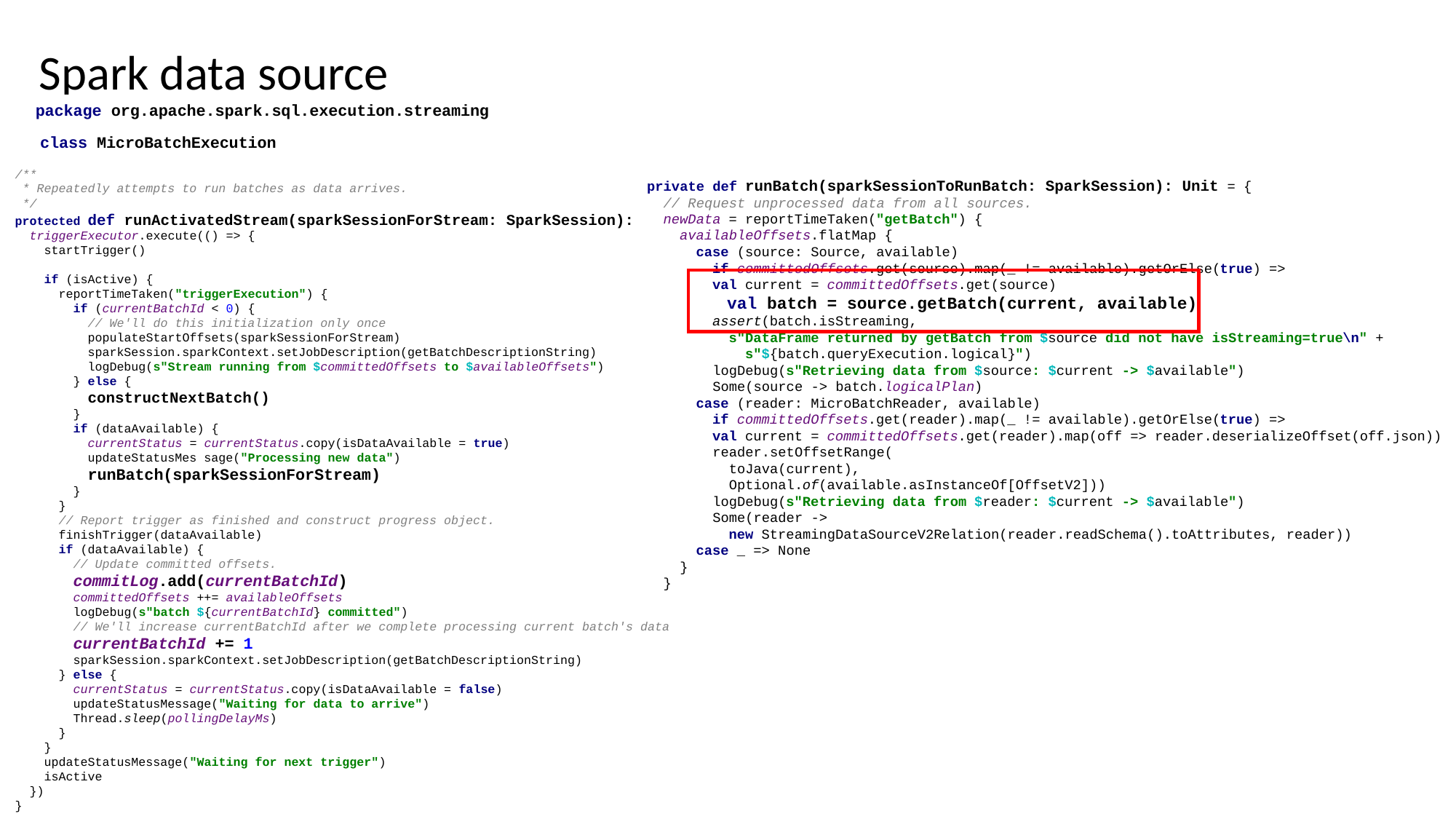

# Spark data source
package org.apache.spark.sql.execution.streaming
class MicroBatchExecution
/**
 * Repeatedly attempts to run batches as data arrives.
 */
protected def runActivatedStream(sparkSessionForStream: SparkSession): Unit = {
  triggerExecutor.execute(() => {
    startTrigger()
    if (isActive) {
      reportTimeTaken("triggerExecution") {
        if (currentBatchId < 0) {
          // We'll do this initialization only once
          populateStartOffsets(sparkSessionForStream)
          sparkSession.sparkContext.setJobDescription(getBatchDescriptionString)
          logDebug(s"Stream running from $committedOffsets to $availableOffsets")
        } else {
          constructNextBatch()
        }
        if (dataAvailable) {
          currentStatus = currentStatus.copy(isDataAvailable = true)
          updateStatusMes sage("Processing new data")
          runBatch(sparkSessionForStream)
        }
      }
      // Report trigger as finished and construct progress object.
      finishTrigger(dataAvailable)
      if (dataAvailable) {
        // Update committed offsets.
        commitLog.add(currentBatchId)
        committedOffsets ++= availableOffsets
        logDebug(s"batch ${currentBatchId} committed")
        // We'll increase currentBatchId after we complete processing current batch's data
        currentBatchId += 1
        sparkSession.sparkContext.setJobDescription(getBatchDescriptionString)
      } else {
        currentStatus = currentStatus.copy(isDataAvailable = false)
        updateStatusMessage("Waiting for data to arrive")
        Thread.sleep(pollingDelayMs)
      }
    }
    updateStatusMessage("Waiting for next trigger")
    isActive
  })
}
private def runBatch(sparkSessionToRunBatch: SparkSession): Unit = {
  // Request unprocessed data from all sources.
  newData = reportTimeTaken("getBatch") {
    availableOffsets.flatMap {
      case (source: Source, available)
        if committedOffsets.get(source).map(_ != available).getOrElse(true) =>
        val current = committedOffsets.get(source)
        val batch = source.getBatch(current, available)
        assert(batch.isStreaming,
          s"DataFrame returned by getBatch from $source did not have isStreaming=true\n" +
            s"${batch.queryExecution.logical}")
        logDebug(s"Retrieving data from $source: $current -> $available")
        Some(source -> batch.logicalPlan)
      case (reader: MicroBatchReader, available)
        if committedOffsets.get(reader).map(_ != available).getOrElse(true) =>
        val current = committedOffsets.get(reader).map(off => reader.deserializeOffset(off.json))
        reader.setOffsetRange(
          toJava(current),
          Optional.of(available.asInstanceOf[OffsetV2]))
        logDebug(s"Retrieving data from $reader: $current -> $available")
        Some(reader ->
          new StreamingDataSourceV2Relation(reader.readSchema().toAttributes, reader))
      case _ => None
    }
  }